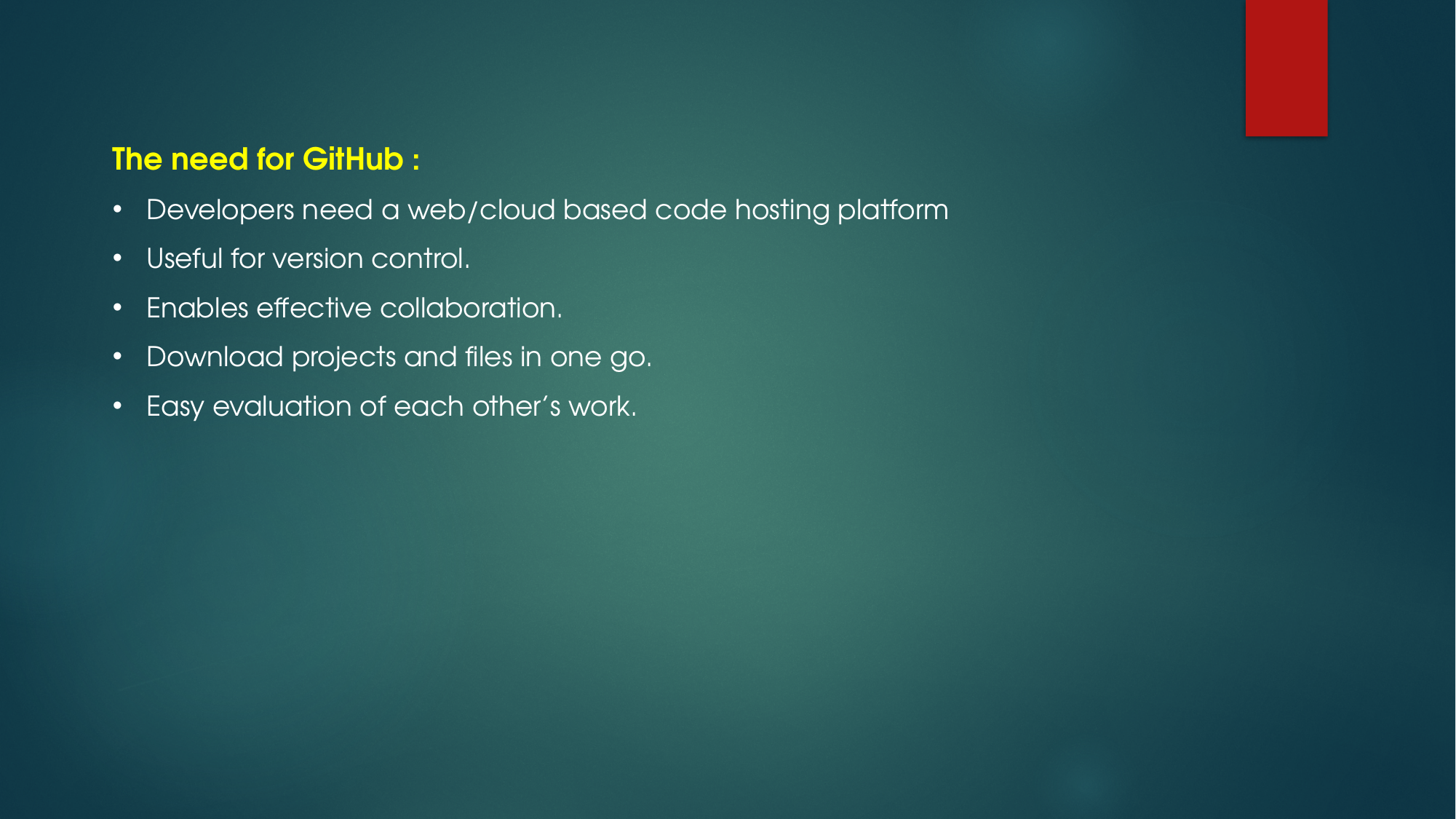

The need for GitHub :
Developers need a web/cloud based code hosting platform
Useful for version control.
Enables effective collaboration.
Download projects and files in one go.
Easy evaluation of each other’s work.